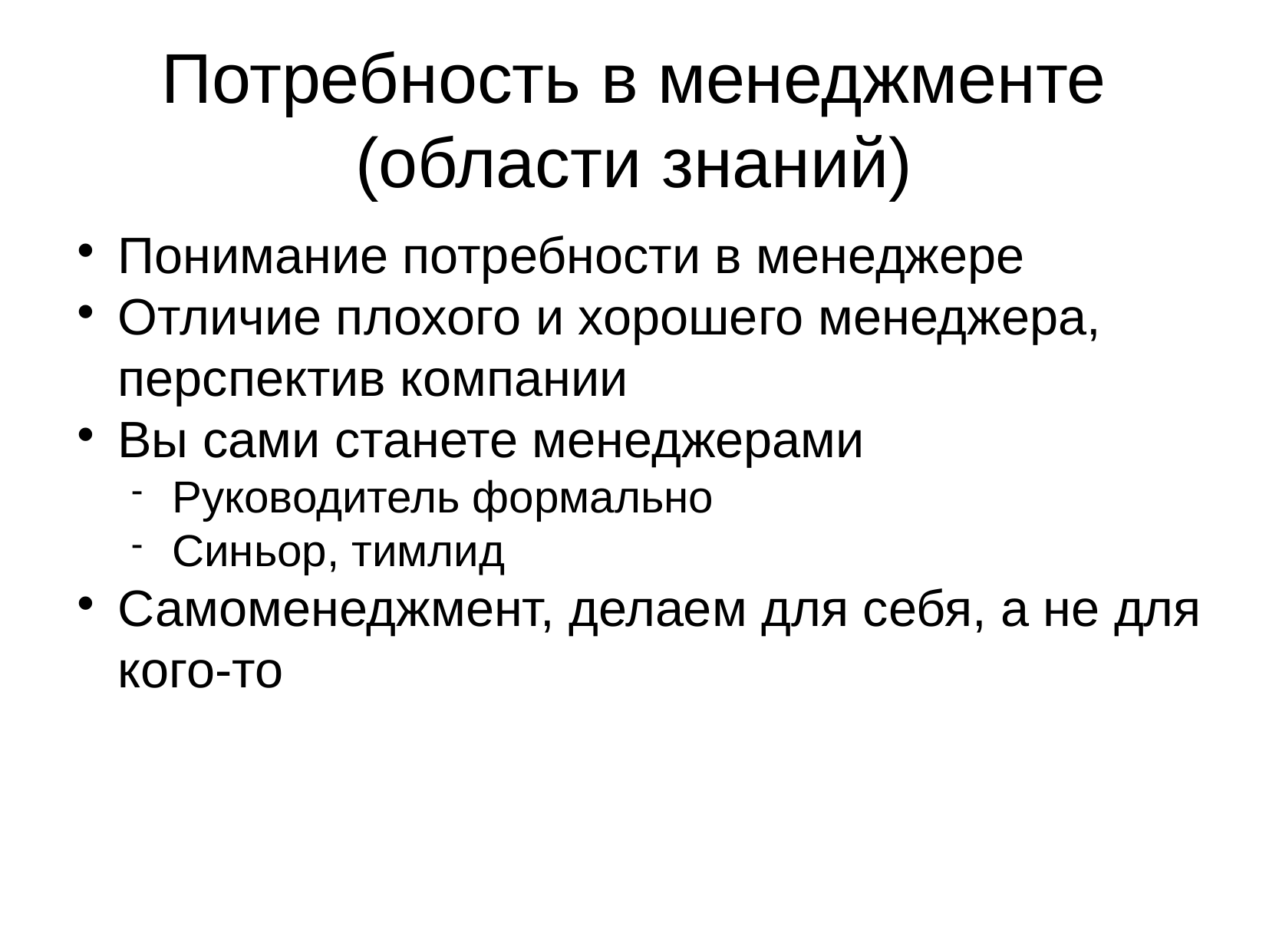

Потребность в менеджменте (области знаний)
Понимание потребности в менеджере
Отличие плохого и хорошего менеджера, перспектив компании
Вы сами станете менеджерами
Руководитель формально
Синьор, тимлид
Самоменеджмент, делаем для себя, а не для кого-то